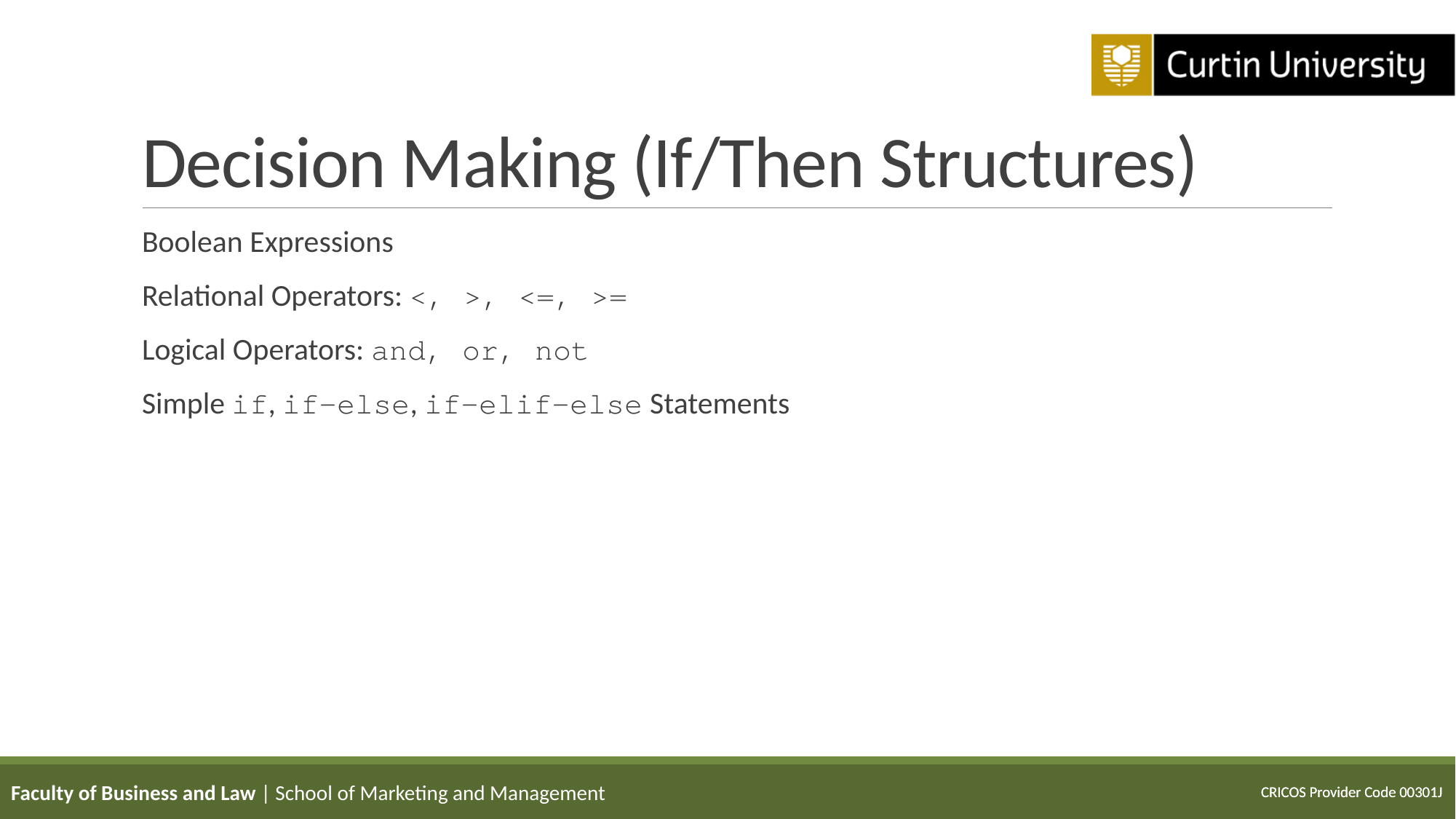

# Decision Making (If/Then Structures)
Boolean Expressions
Relational Operators: <, >, <=, >=
Logical Operators: and, or, not
Simple if, if-else, if-elif-else Statements
Faculty of Business and Law | School of Marketing and Management